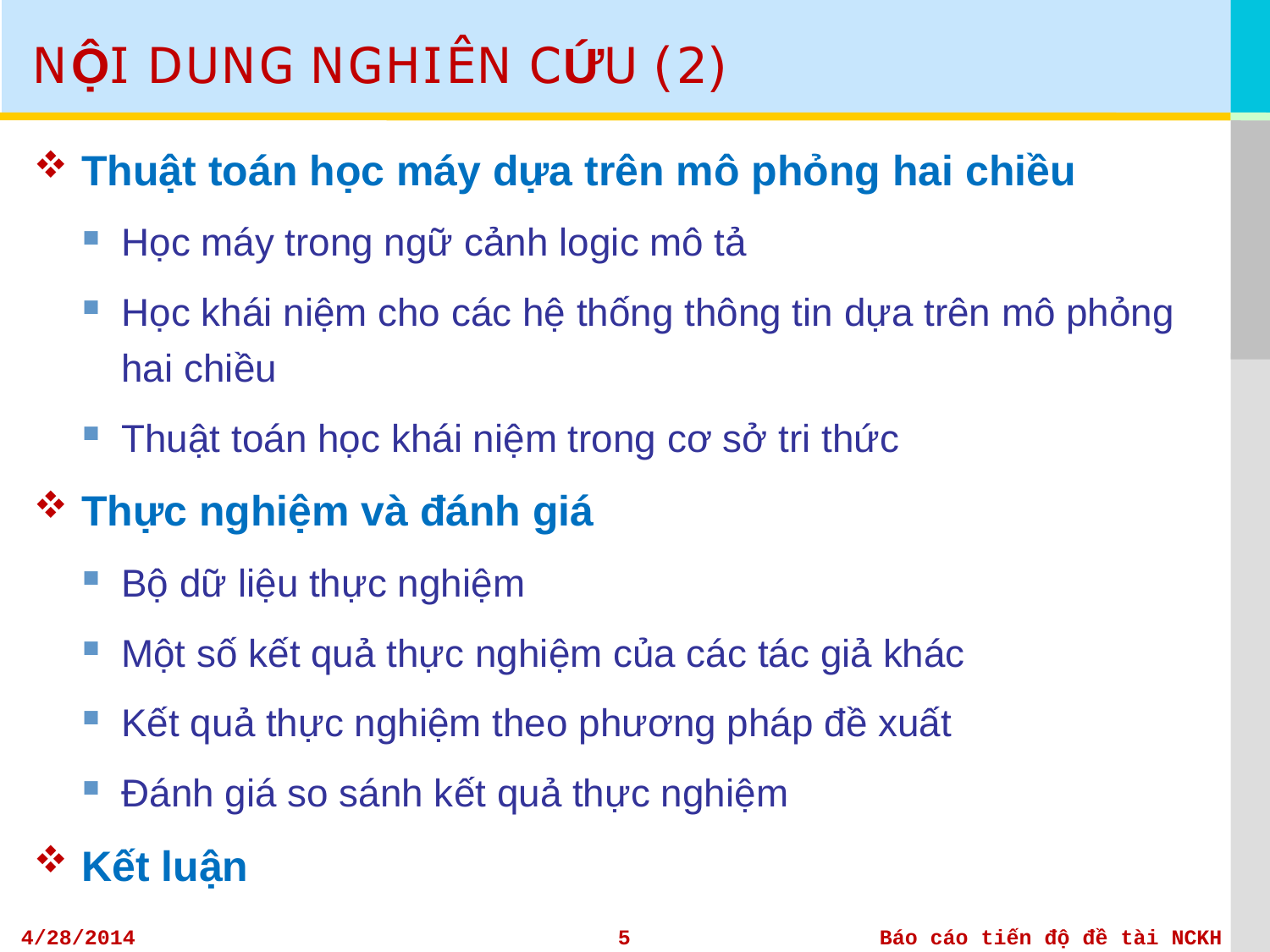

# NỘI DUNG NGHIÊN CỨU (2)
Thuật toán học máy dựa trên mô phỏng hai chiều
Học máy trong ngữ cảnh logic mô tả
Học khái niệm cho các hệ thống thông tin dựa trên mô phỏng hai chiều
Thuật toán học khái niệm trong cơ sở tri thức
Thực nghiệm và đánh giá
Bộ dữ liệu thực nghiệm
Một số kết quả thực nghiệm của các tác giả khác
Kết quả thực nghiệm theo phương pháp đề xuất
Đánh giá so sánh kết quả thực nghiệm
Kết luận
4/28/2014
5
Báo cáo tiến độ đề tài NCKH